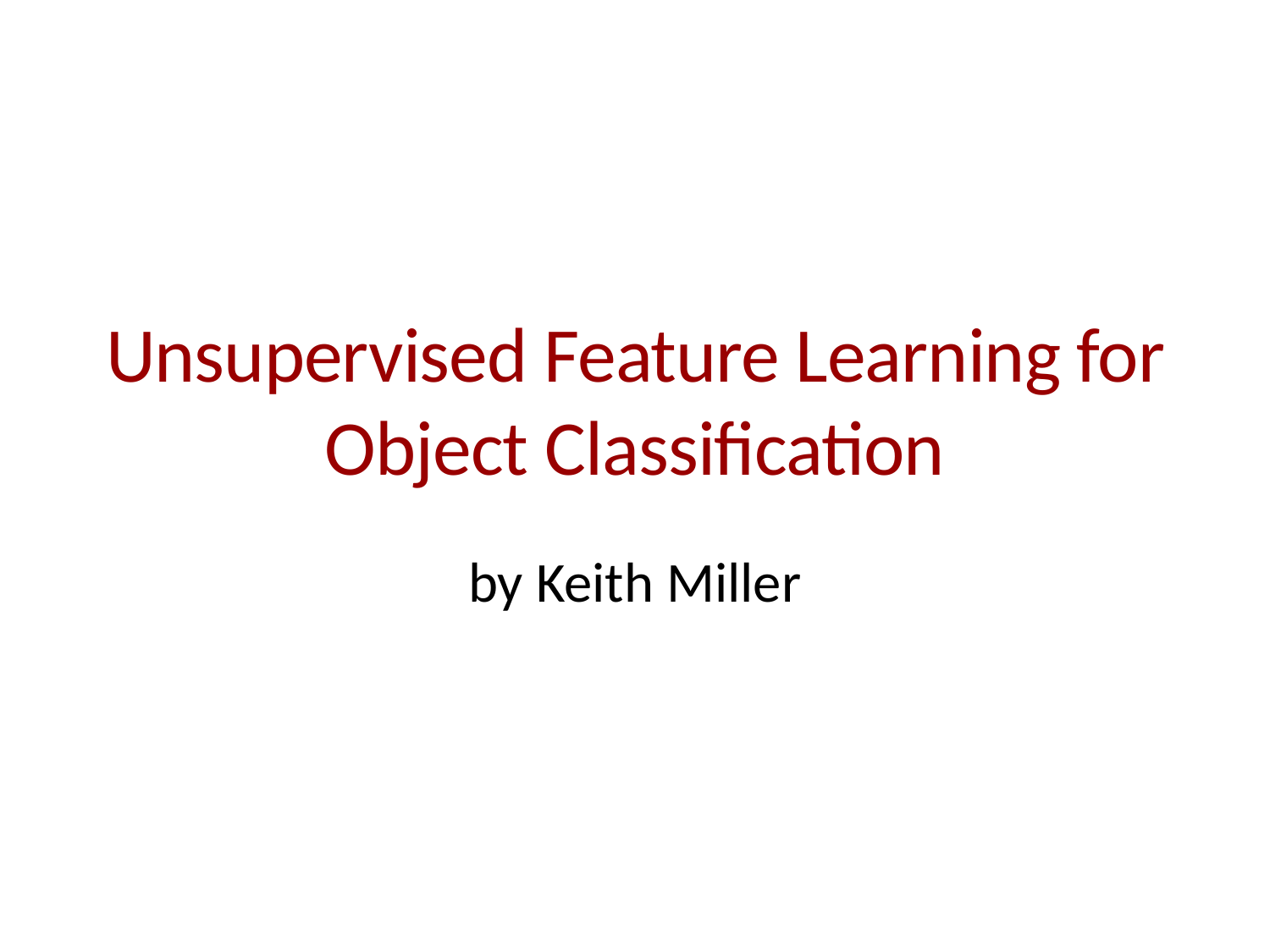

# Unsupervised Feature Learning for Object Classification
by Keith Miller